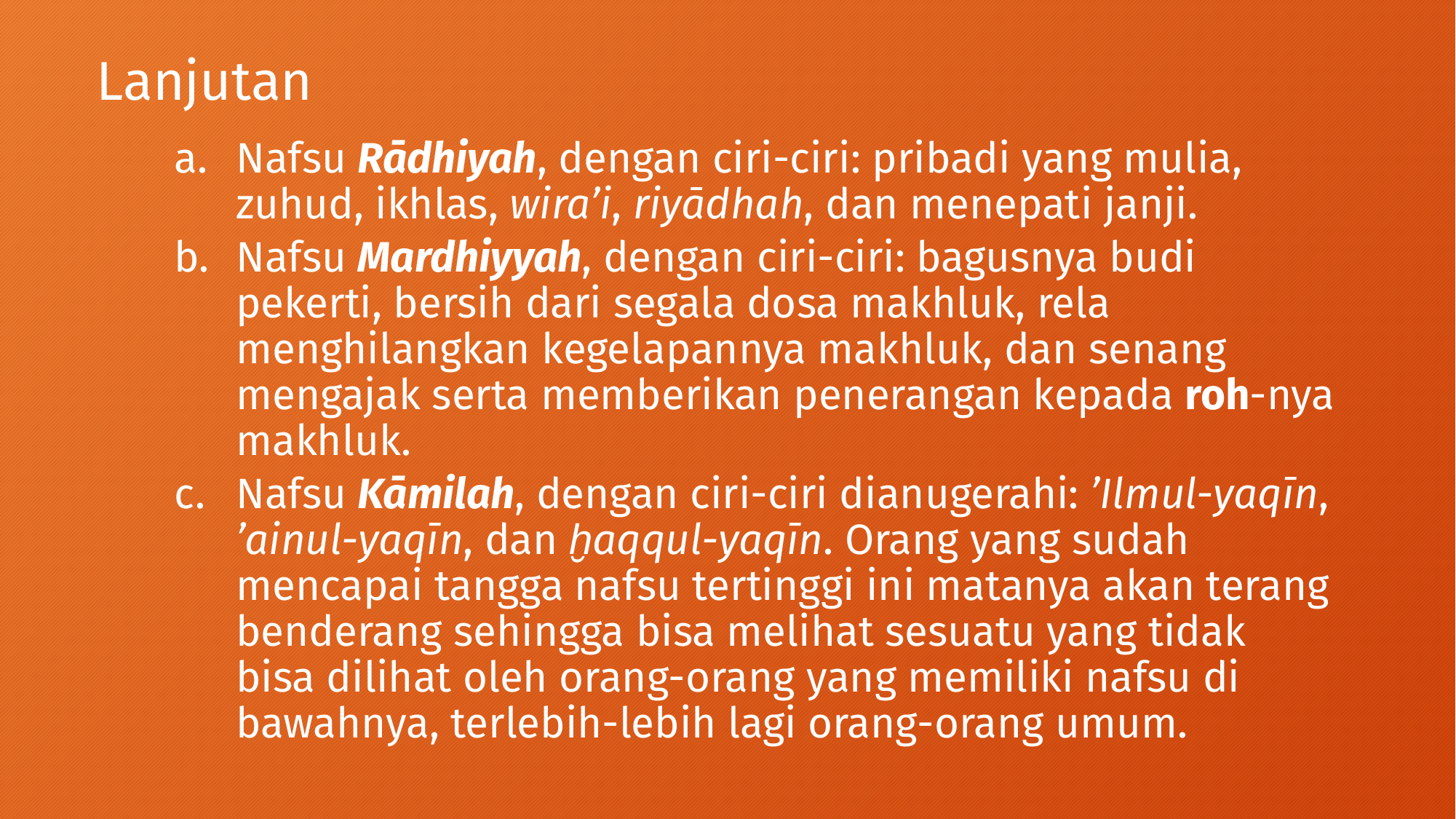

# Lanjutan
Nafsu Rādhiyah, dengan ciri-ciri: pribadi yang mulia, zuhud, ikhlas, wira’i, riyādhah, dan menepati janji.
Nafsu Mardhiyyah, dengan ciri-ciri: bagusnya budi pekerti, bersih dari segala dosa makhluk, rela menghilangkan kegelapannya makhluk, dan senang mengajak serta memberikan penerangan kepada roh-nya makhluk.
Nafsu Kāmilah, dengan ciri-ciri dianugerahi: ’Ilmul-yaqīn, ’ainul-yaqīn, dan ḫaqqul-yaqīn. Orang yang sudah mencapai tangga nafsu tertinggi ini matanya akan terang benderang sehingga bisa melihat sesuatu yang tidak bisa dilihat oleh orang-orang yang memiliki nafsu di bawahnya, terlebih-lebih lagi orang-orang umum.